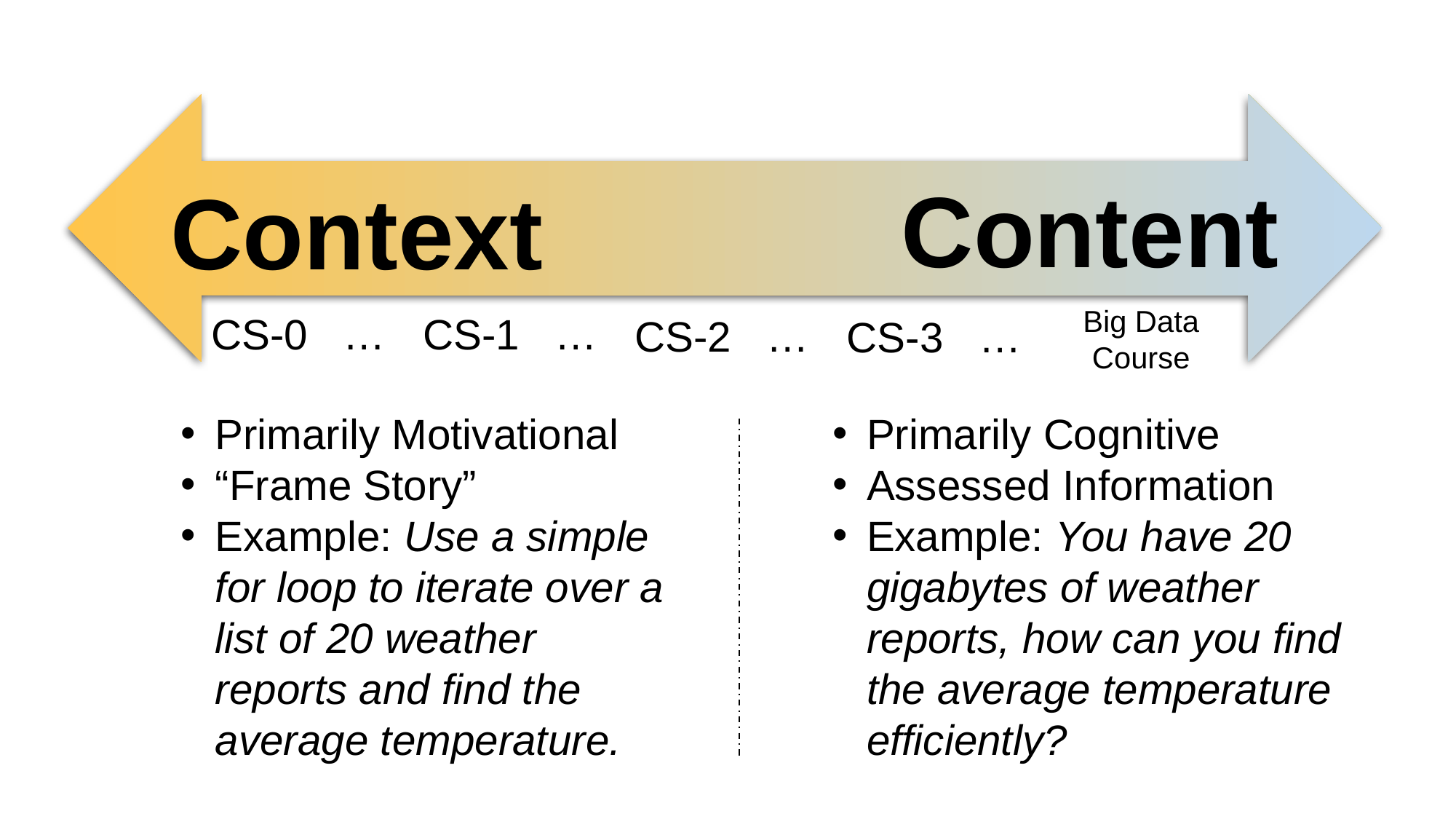

Content
Context
Big Data
Course
CS-0   …
CS-1   …
CS-2   …
CS-3   …
Primarily Motivational
“Frame Story”
Example: Use a simple for loop to iterate over a list of 20 weather reports and find the average temperature.
Primarily Cognitive
Assessed Information
Example: You have 20 gigabytes of weather reports, how can you find the average temperature efficiently?